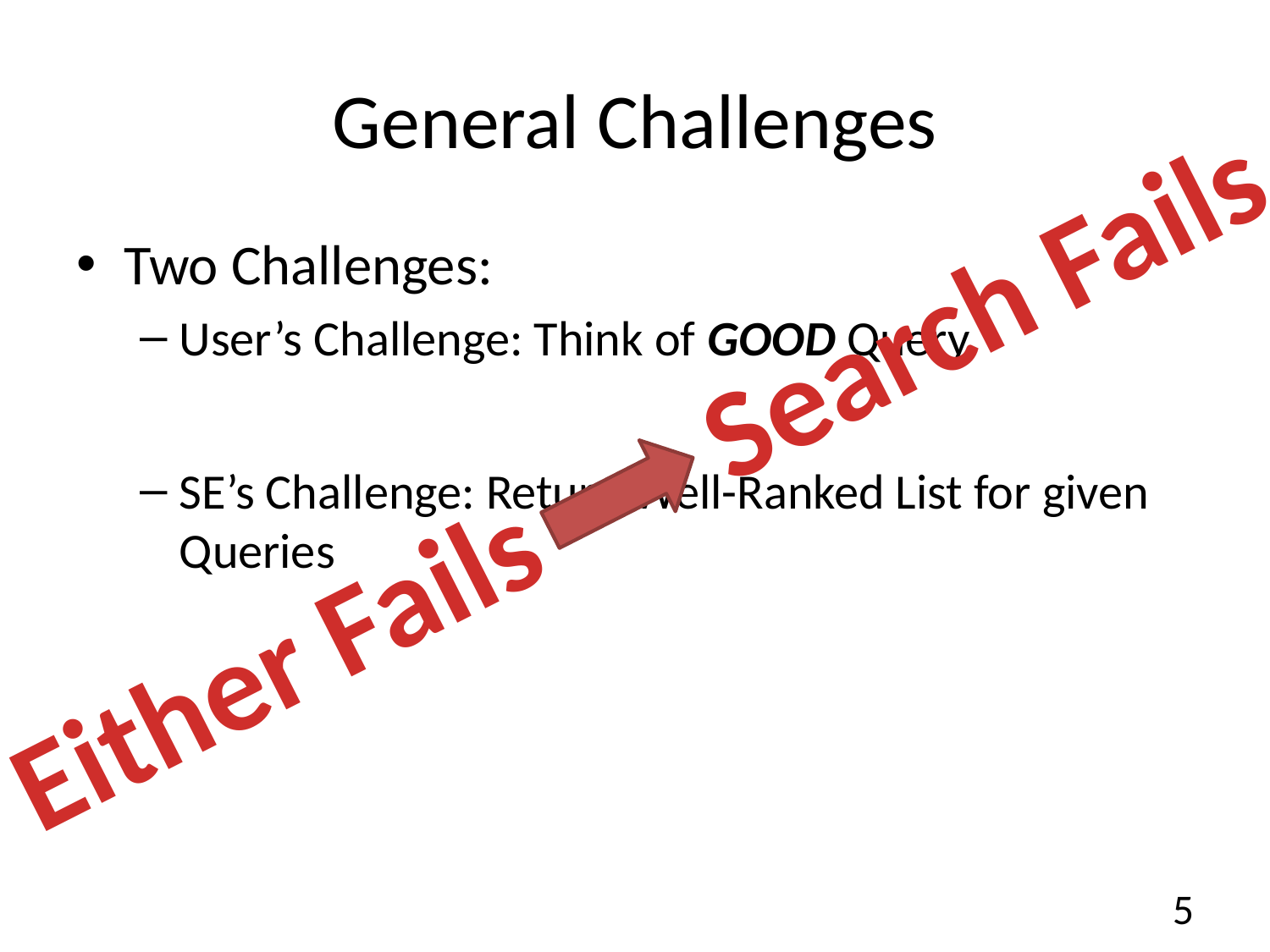

# General Challenges
Two Challenges:
User’s Challenge: Think of GOOD Query

SE’s Challenge: Return Well-Ranked List for given Queries
Either Fails       Search Fails

5